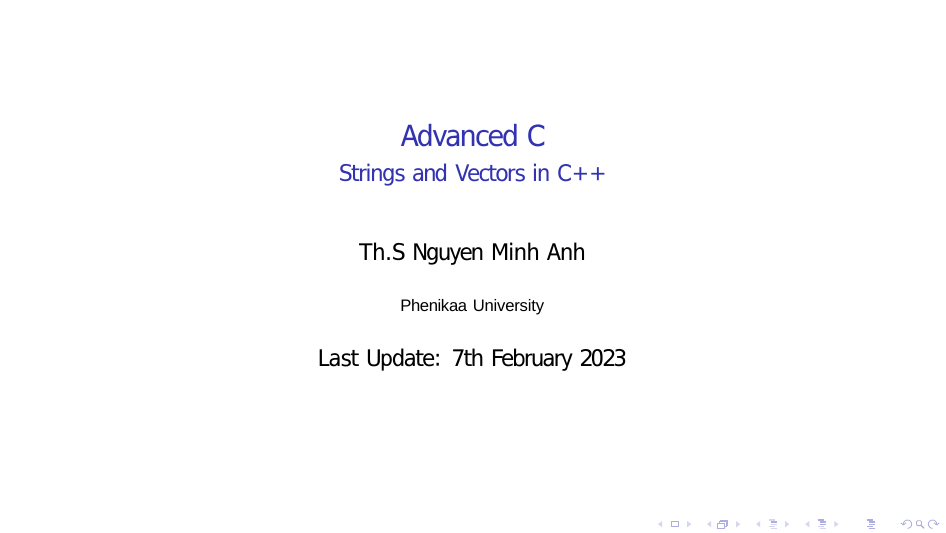

# Advanced C
Strings and Vectors in C++
Th.S Nguyen Minh Anh

Phenikaa University

Last Update: 7th February 2023